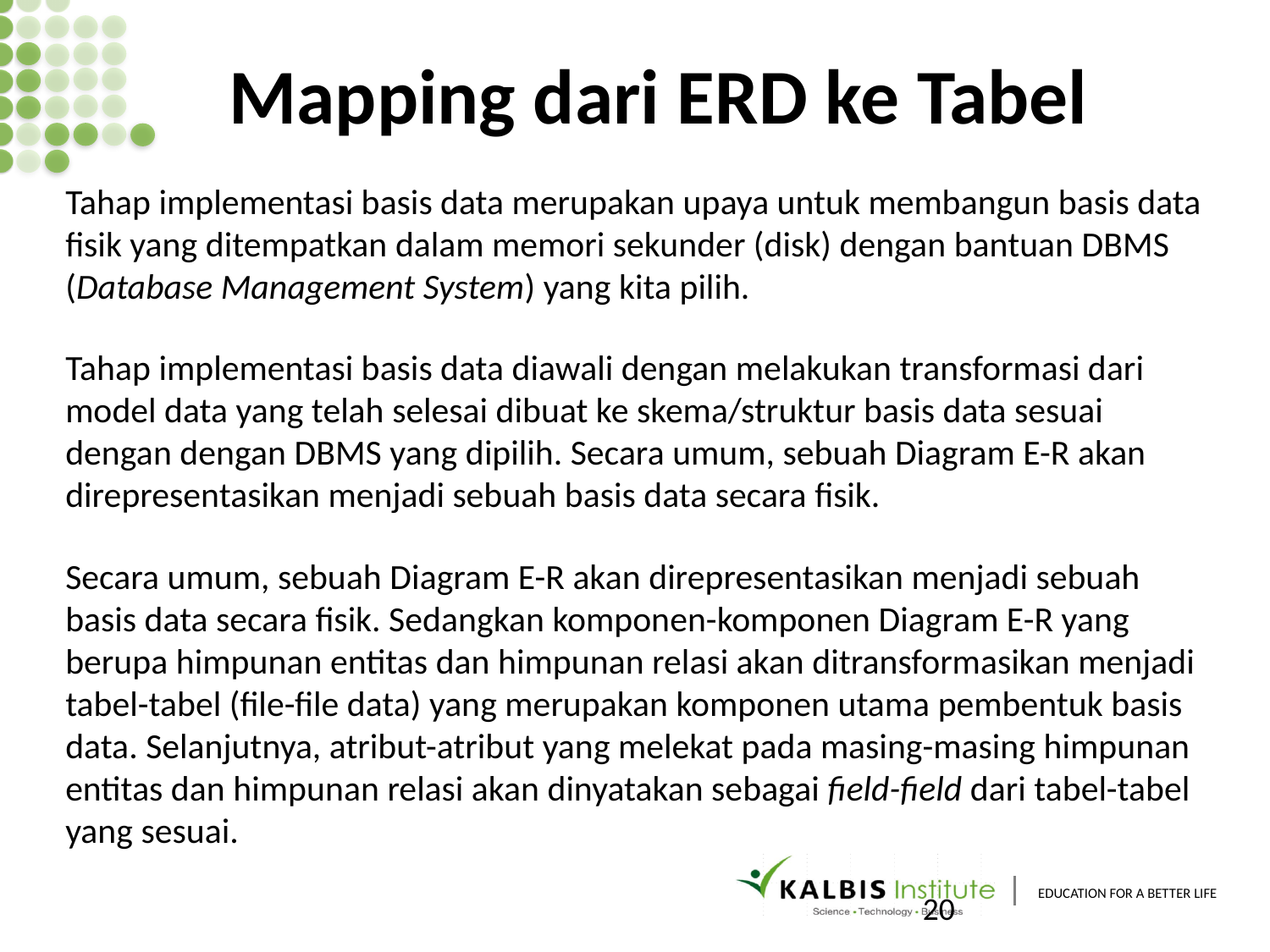

# Mapping dari ERD ke Tabel
Tahap implementasi basis data merupakan upaya untuk membangun basis data fisik yang ditempatkan dalam memori sekunder (disk) dengan bantuan DBMS (Database Management System) yang kita pilih.
Tahap implementasi basis data diawali dengan melakukan transformasi dari model data yang telah selesai dibuat ke skema/struktur basis data sesuai dengan dengan DBMS yang dipilih. Secara umum, sebuah Diagram E-R akan direpresentasikan menjadi sebuah basis data secara fisik.
Secara umum, sebuah Diagram E-R akan direpresentasikan menjadi sebuah basis data secara fisik. Sedangkan komponen-komponen Diagram E-R yang berupa himpunan entitas dan himpunan relasi akan ditransformasikan menjadi tabel-tabel (file-file data) yang merupakan komponen utama pembentuk basis data. Selanjutnya, atribut-atribut yang melekat pada masing-masing himpunan entitas dan himpunan relasi akan dinyatakan sebagai field-field dari tabel-tabel yang sesuai.
20